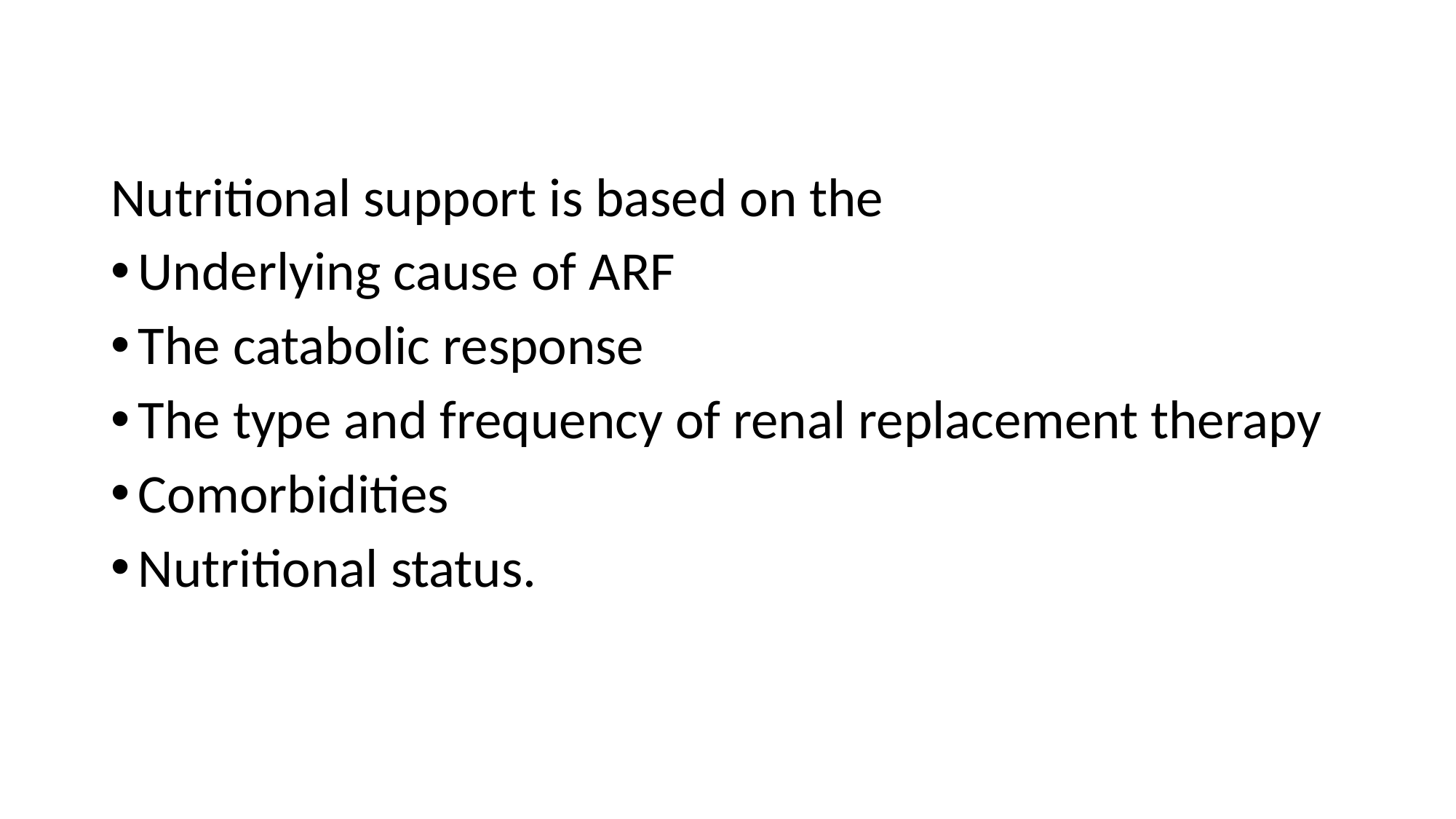

#
Nutritional support is based on the
Underlying cause of ARF
The catabolic response
The type and frequency of renal replacement therapy
Comorbidities
Nutritional status.